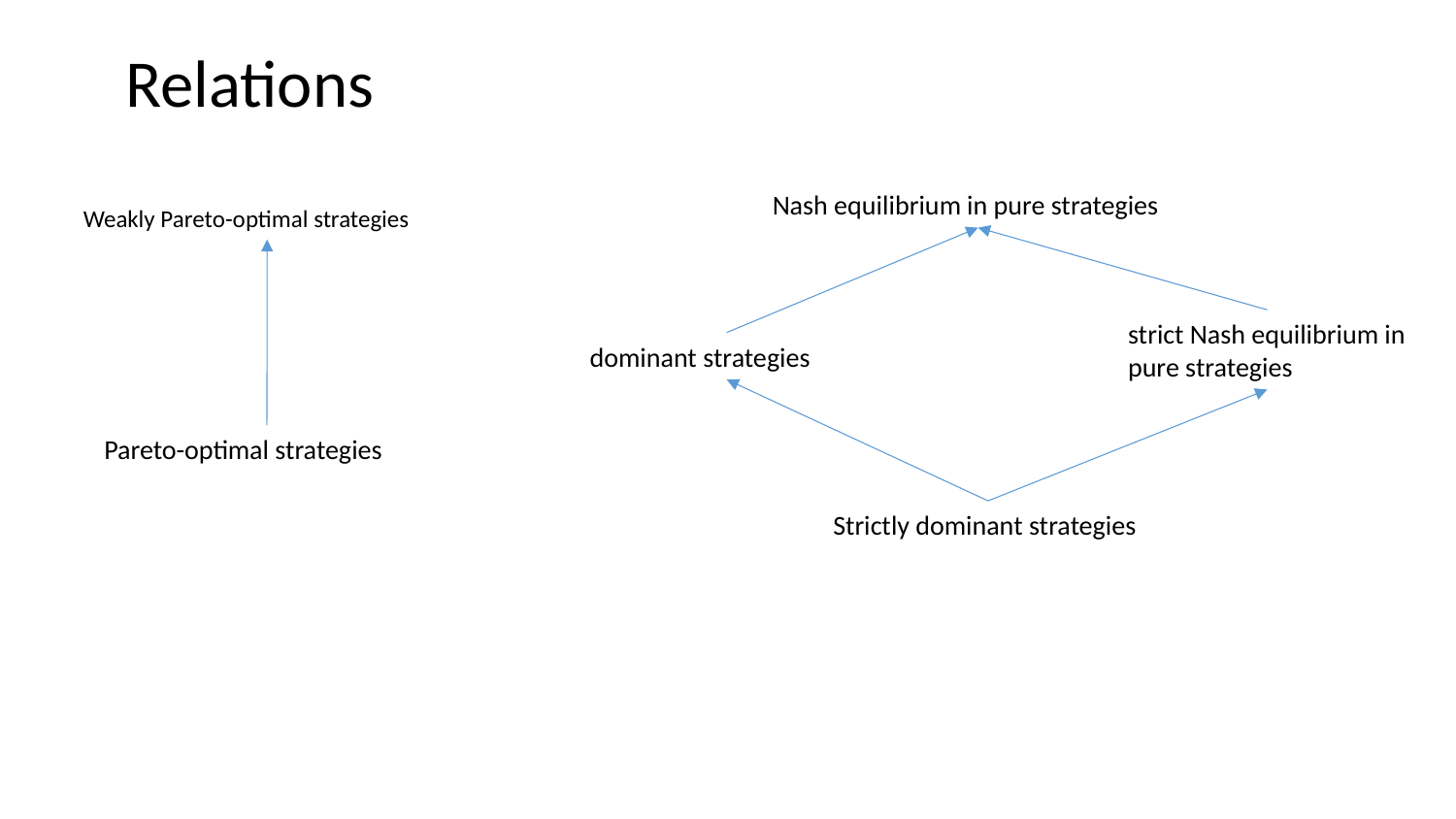

Relations
Nash equilibrium in pure strategies
Weakly Pareto-optimal strategies
strict Nash equilibrium in pure strategies
dominant strategies

Pareto-optimal strategies
Strictly dominant strategies